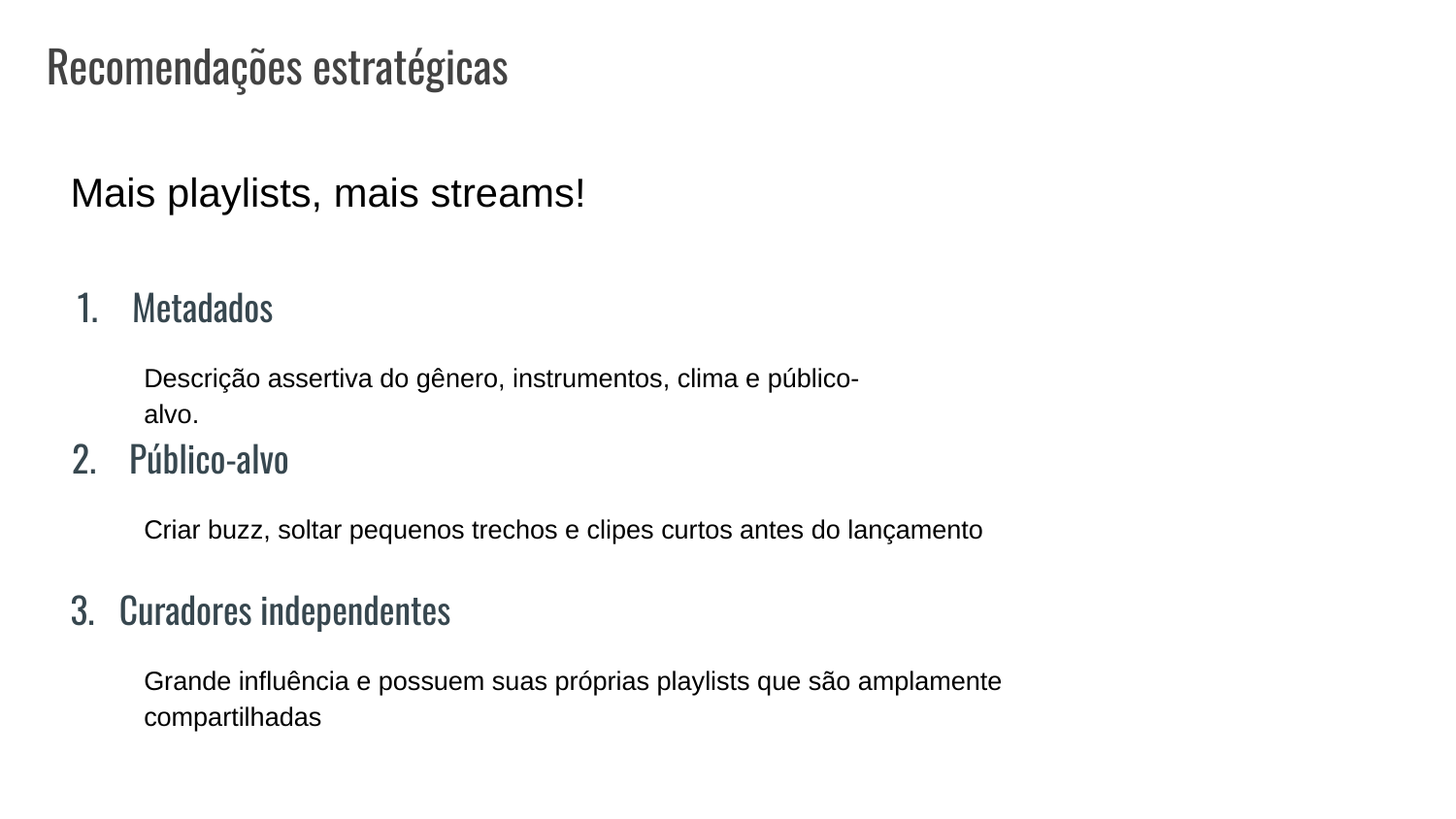

Recomendações estratégicas
Mais playlists, mais streams!
Metadados
Descrição assertiva do gênero, instrumentos, clima e público-alvo.
2.    Público-alvo
Criar buzz, soltar pequenos trechos e clipes curtos antes do lançamento
3.   Curadores independentes
Grande influência e possuem suas próprias playlists que são amplamente compartilhadas